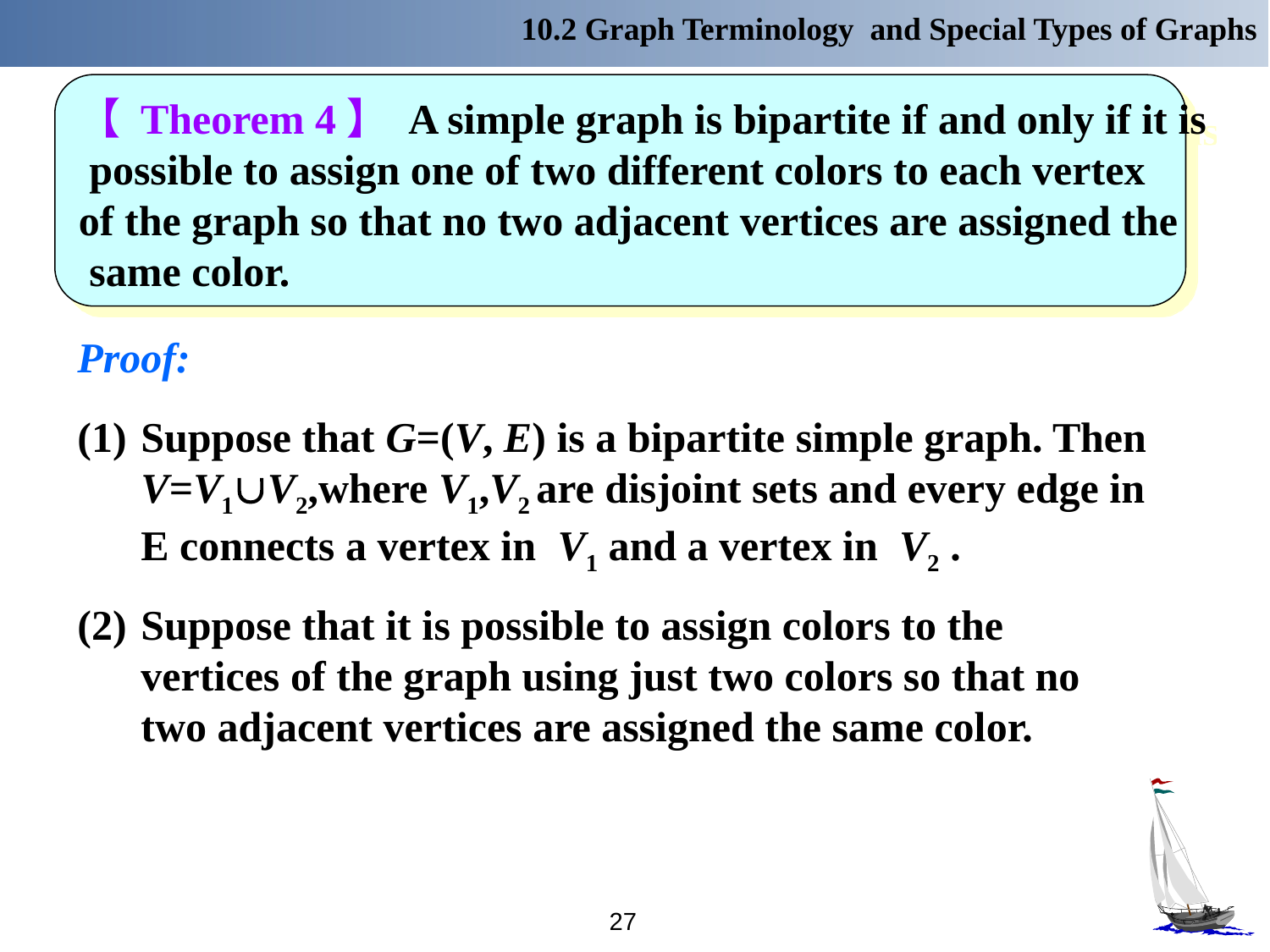

10.2 Graph Terminology  and Special Types of Graphs

【 Theorem 4】 A simple graph is bipartite if and only if it is
 possible to assign one of two different colors to each vertex
of the graph so that no two adjacent vertices are assigned the
 same color.
Proof:
Suppose that G=(V, E) is a bipartite simple graph. Then V=V1∪V2,where V1,V2 are disjoint sets and every edge in E connects a vertex in  V1 and a vertex in  V2 .
Suppose that it is possible to assign colors to the vertices of the graph using just two colors so that no two adjacent vertices are assigned the same color.
27